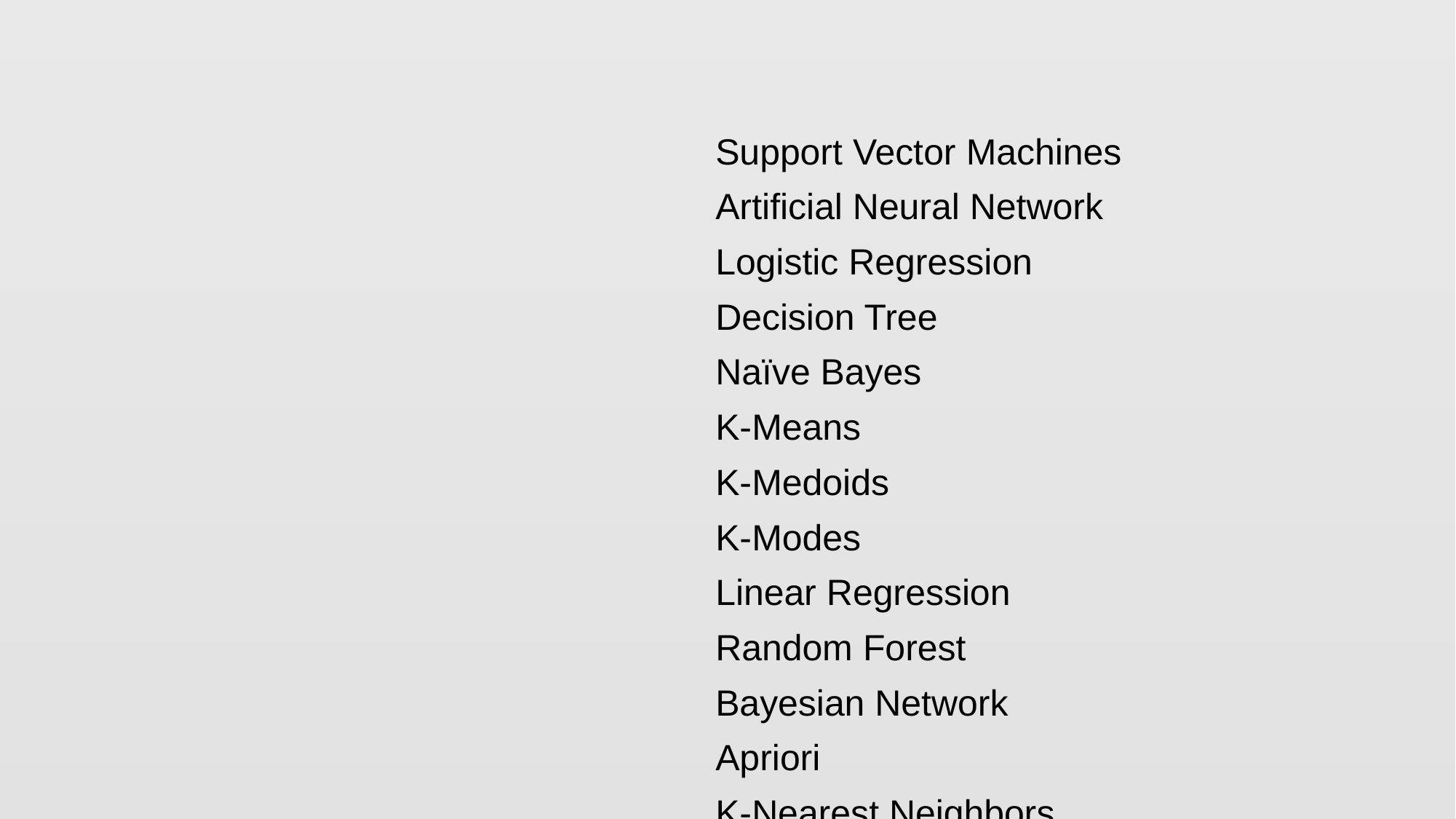

Support Vector Machines
Artificial Neural Network
Logistic Regression
Decision Tree
Naïve Bayes
K-Means
K-Medoids
K-Modes
Linear Regression
Random Forest
Bayesian Network
Apriori
K-Nearest Neighbors
Hierarchical Clustering
Expectation Maximization
AdaBoost
Ordinary Least Squares Regression